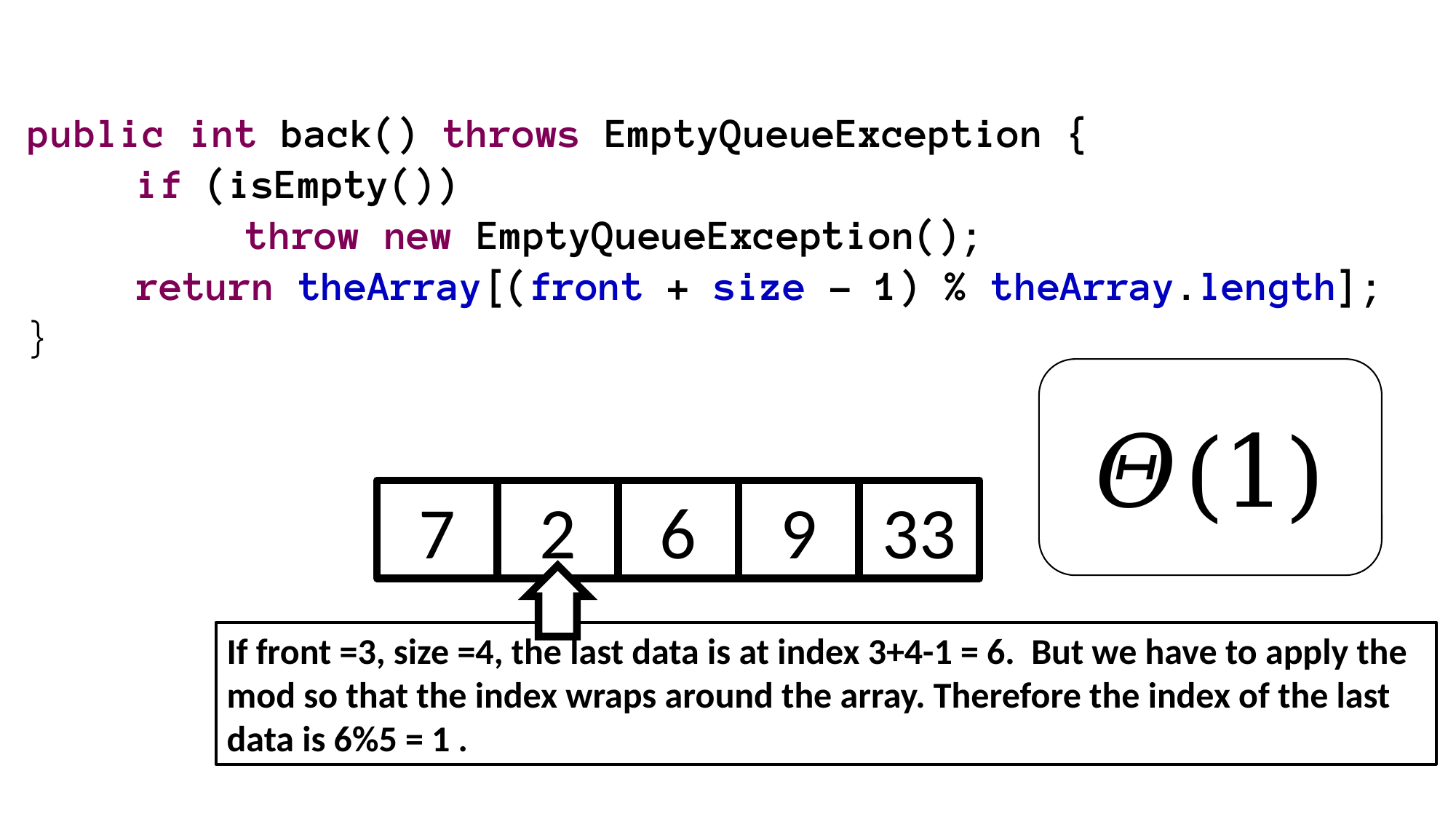

public int back() throws EmptyQueueException {
	if (isEmpty())
		throw new EmptyQueueException();
	return theArray[(front + size - 1) % theArray.length];
}
𝛩(1)
7
2
6
9
33

If front =3, size =4, the last data is at index 3+4-1 = 6.  But we have to apply the mod so that the index wraps around the array. Therefore the index of the last data is 6%5 = 1 .